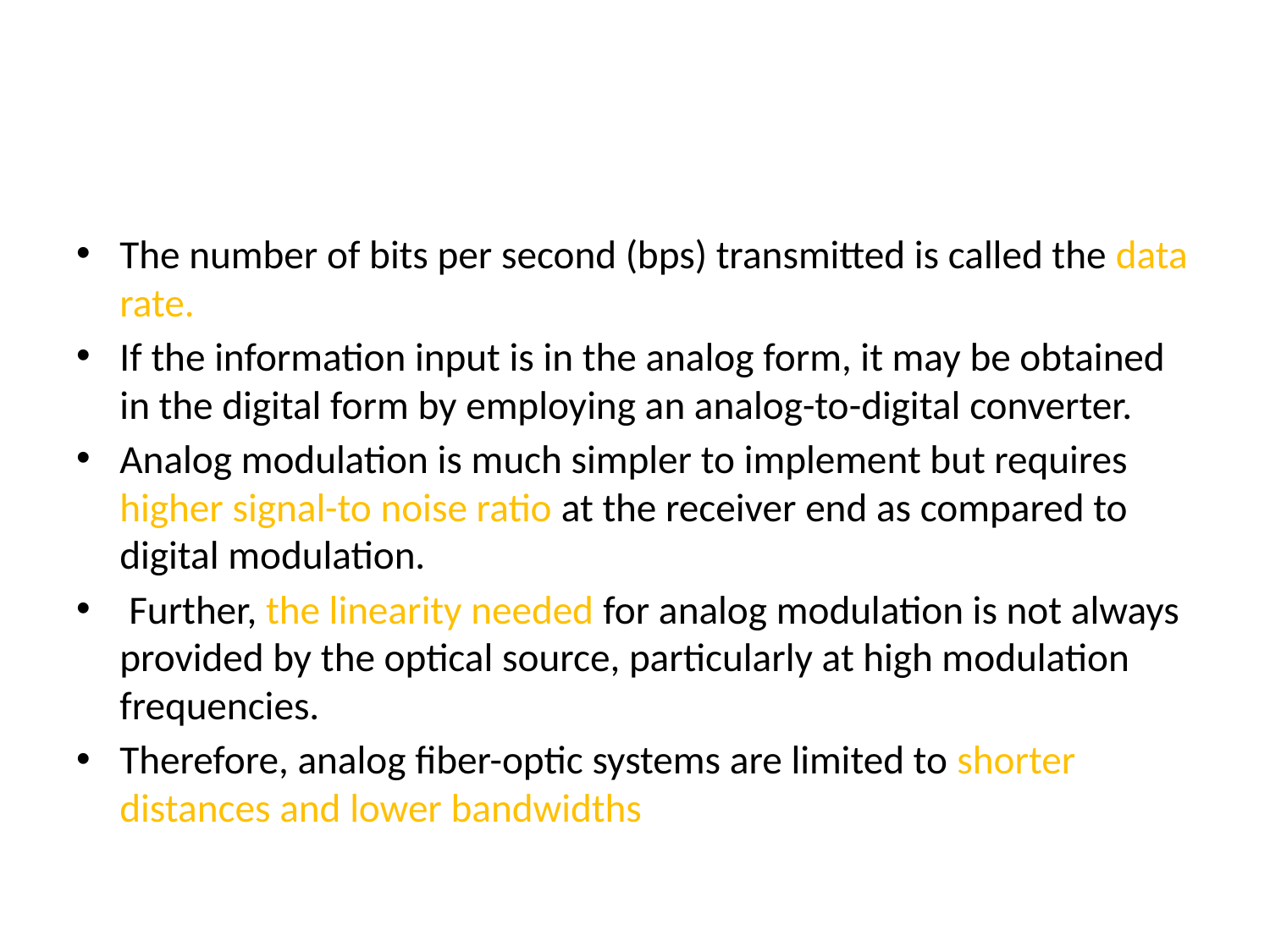

#
The number of bits per second (bps) transmitted is called the data rate.
If the information input is in the analog form, it may be obtained in the digital form by employing an analog-to-digital converter.
Analog modulation is much simpler to implement but requires higher signal-to noise ratio at the receiver end as compared to digital modulation.
 Further, the linearity needed for analog modulation is not always provided by the optical source, particularly at high modulation frequencies.
Therefore, analog fiber-optic systems are limited to shorter distances and lower bandwidths